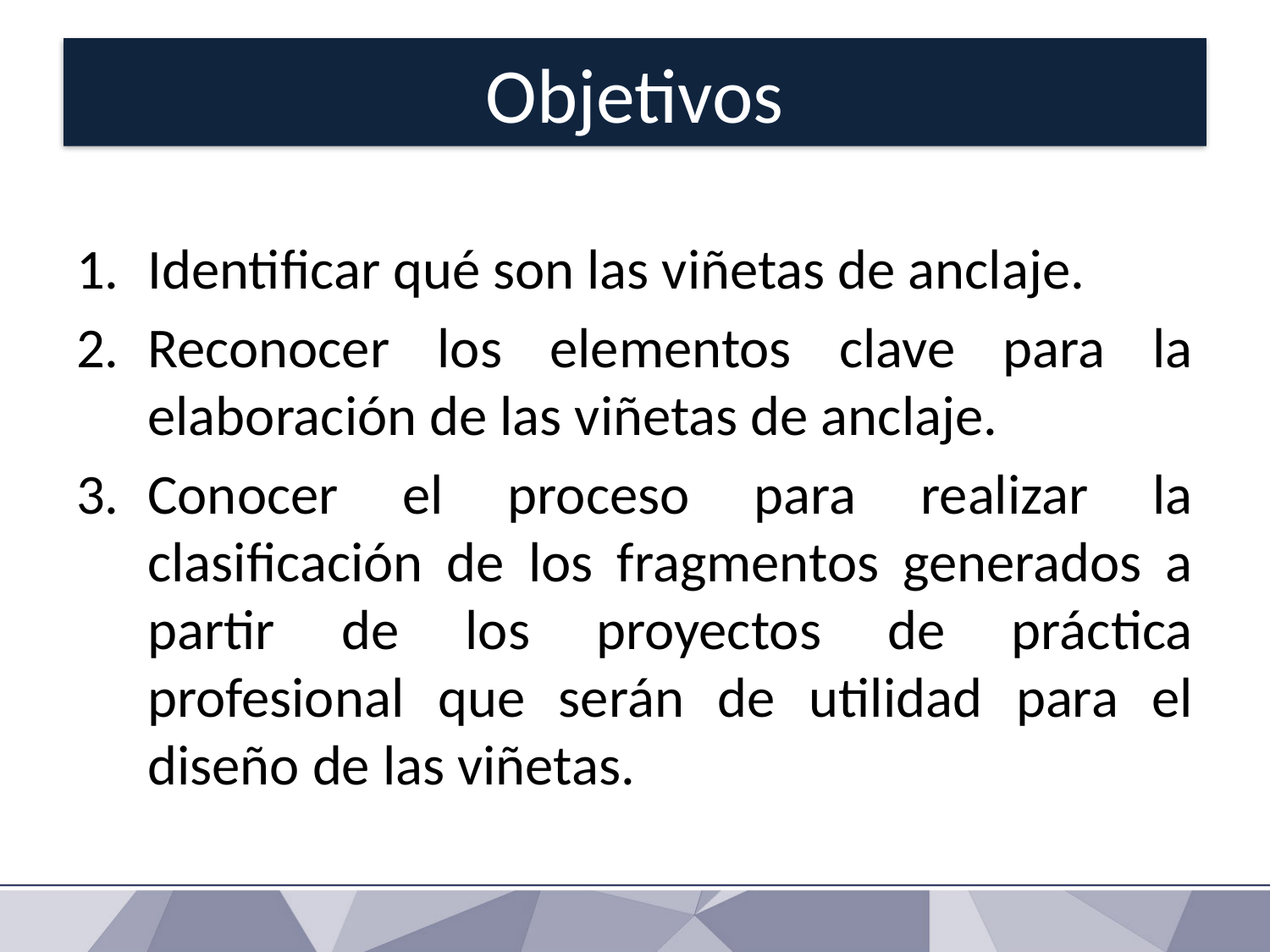

# Objetivos
Identificar qué son las viñetas de anclaje.
Reconocer los elementos clave para la elaboración de las viñetas de anclaje.
Conocer el proceso para realizar la clasificación de los fragmentos generados a partir de los proyectos de práctica profesional que serán de utilidad para el diseño de las viñetas.